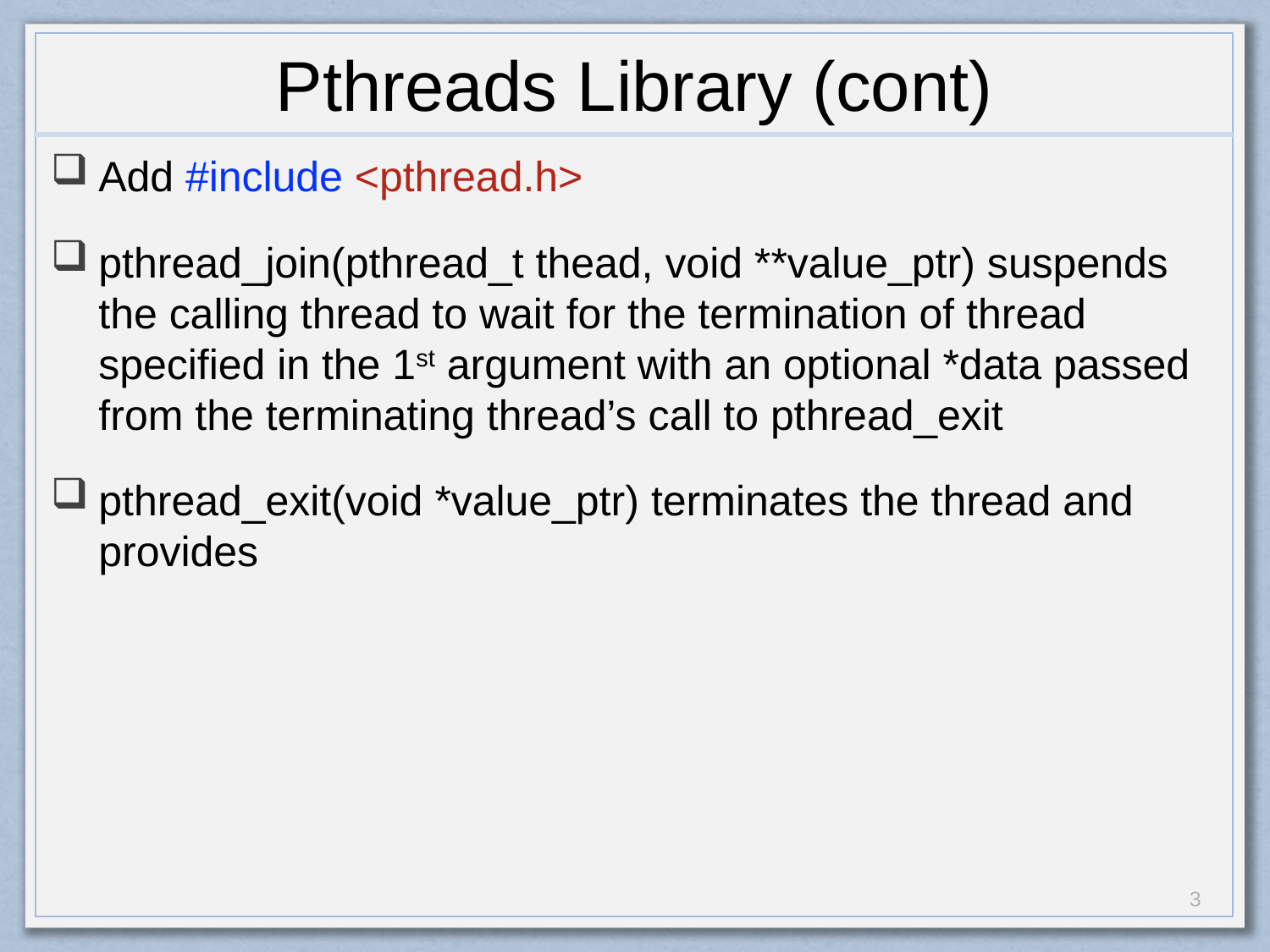

# Pthreads Library (cont)
Add #include <pthread.h>
pthread_join(pthread_t thead, void **value_ptr) suspends the calling thread to wait for the termination of thread specified in the 1st argument with an optional *data passed from the terminating thread’s call to pthread_exit
pthread_exit(void *value_ptr) terminates the thread and provides
3